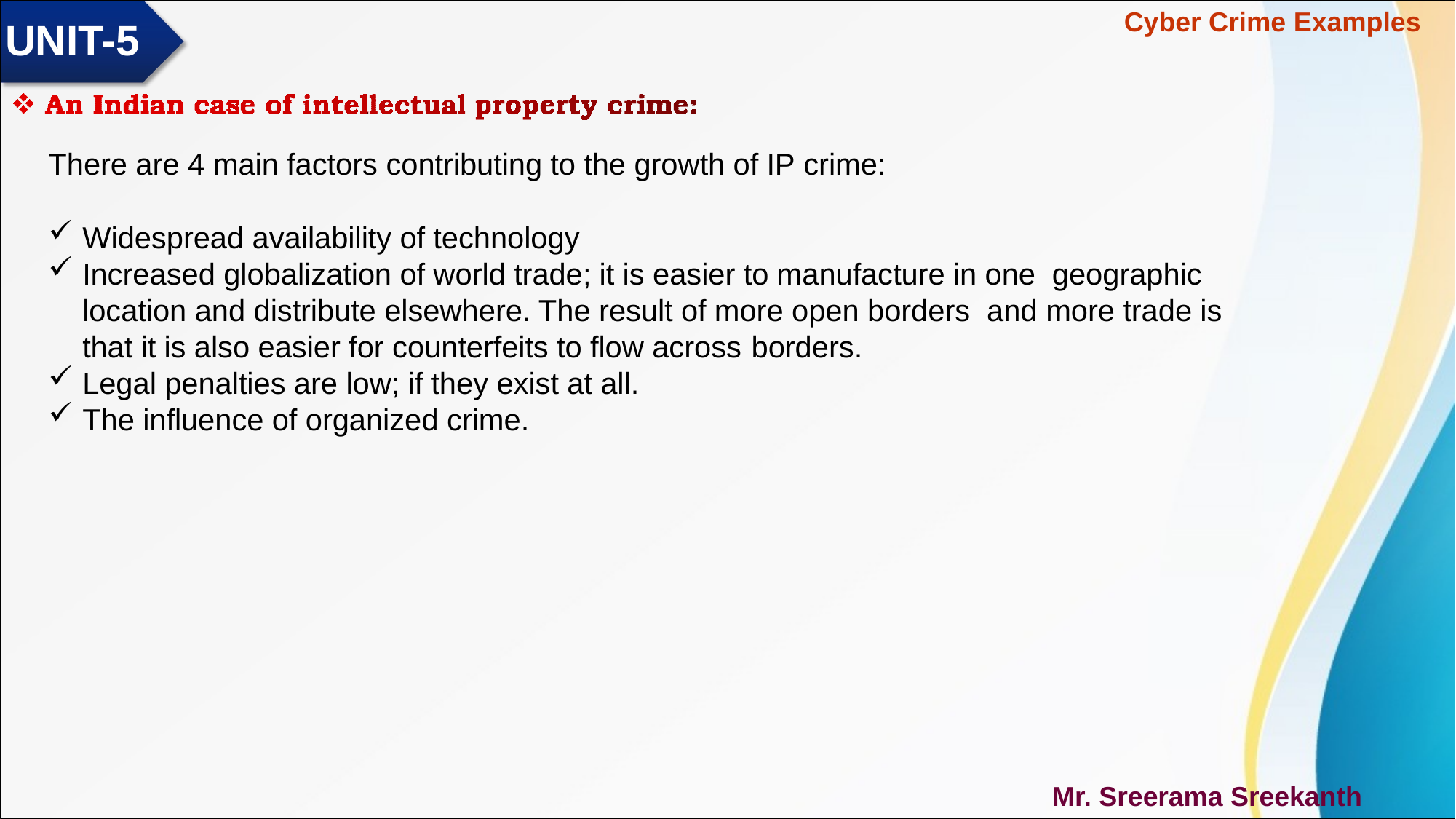

Cyber Crime Examples
# UNIT-5
There are 4 main factors contributing to the growth of IP crime:

Widespread availability of technology
Increased globalization of world trade; it is easier to manufacture in one  geographic location and distribute elsewhere. The result of more open borders  and more trade is that it is also easier for counterfeits to flow across borders.
Legal penalties are low; if they exist at all.
The influence of organized crime.
Mr. Sreerama Sreekanth